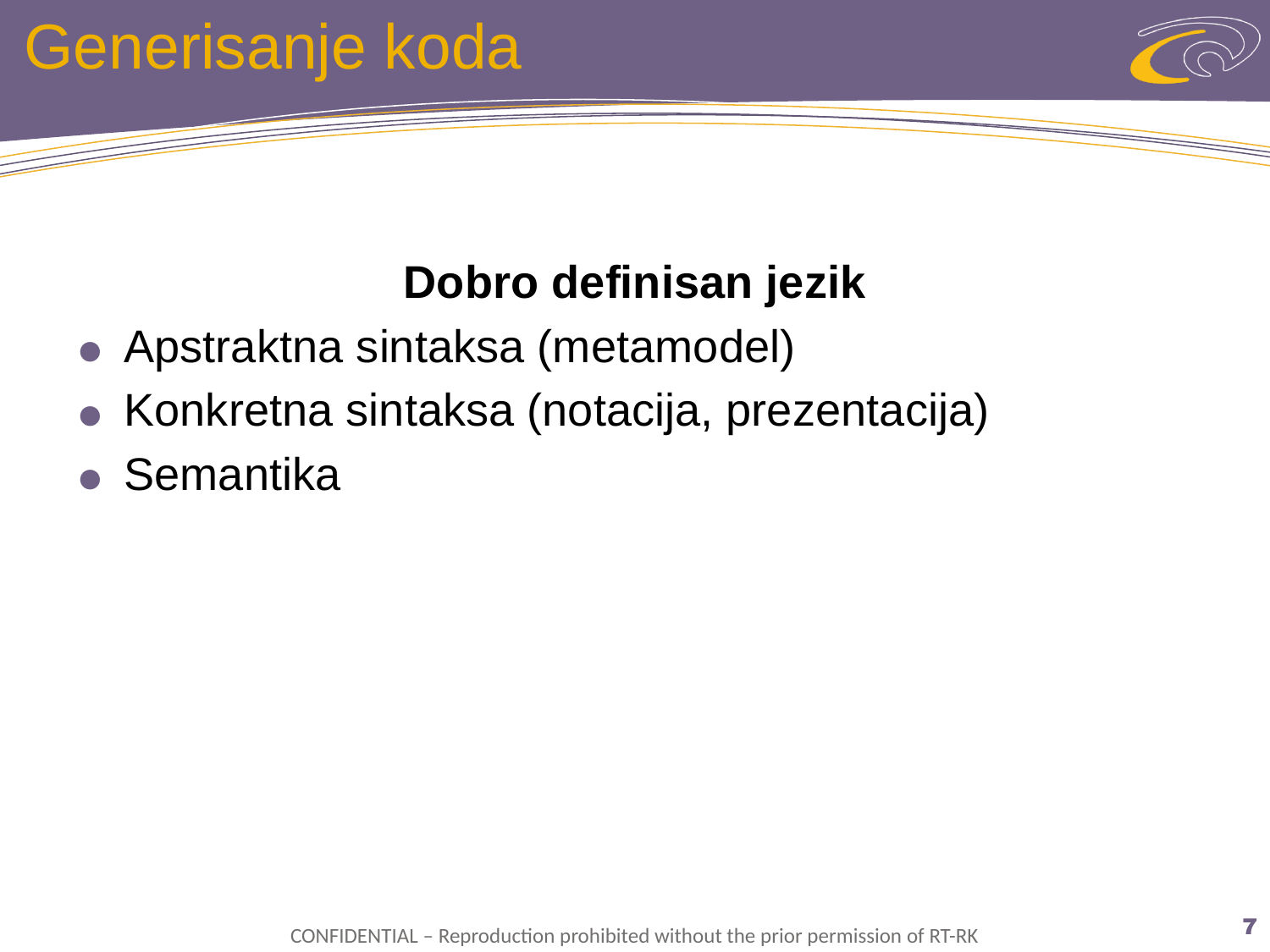

# Generisanje koda
Dobro definisan jezik
Apstraktna sintaksa (metamodel)
Konkretna sintaksa (notacija, prezentacija)
Semantika